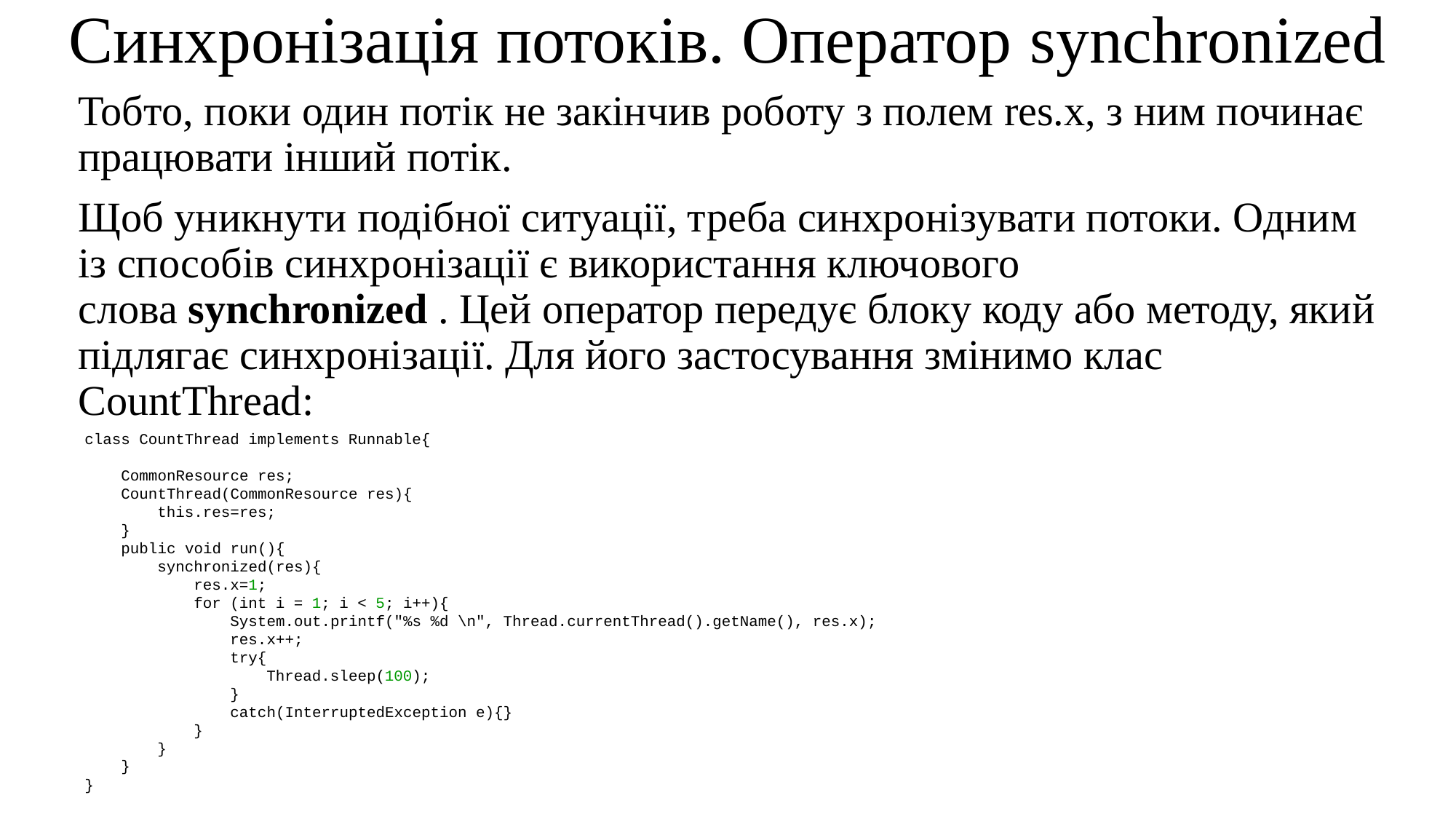

Синхронізація потоків. Оператор synchronized
Тобто, поки один потік не закінчив роботу з полем res.x, з ним починає працювати інший потік.
Щоб уникнути подібної ситуації, треба синхронізувати потоки. Одним із способів синхронізації є використання ключового слова synchronized . Цей оператор передує блоку коду або методу, який підлягає синхронізації. Для його застосування змінимо клас CountThread:

class CountThread implements Runnable{

    CommonResource res;
    CountThread(CommonResource res){
        this.res=res;
    }
    public void run(){
        synchronized(res){
            res.x=1;
            for (int i = 1; i < 5; i++){
                System.out.printf("%s %d \n", Thread.currentThread().getName(), res.x);
                res.x++;
                try{
                    Thread.sleep(100);
                }
                catch(InterruptedException e){}
            }
        }
    }
}